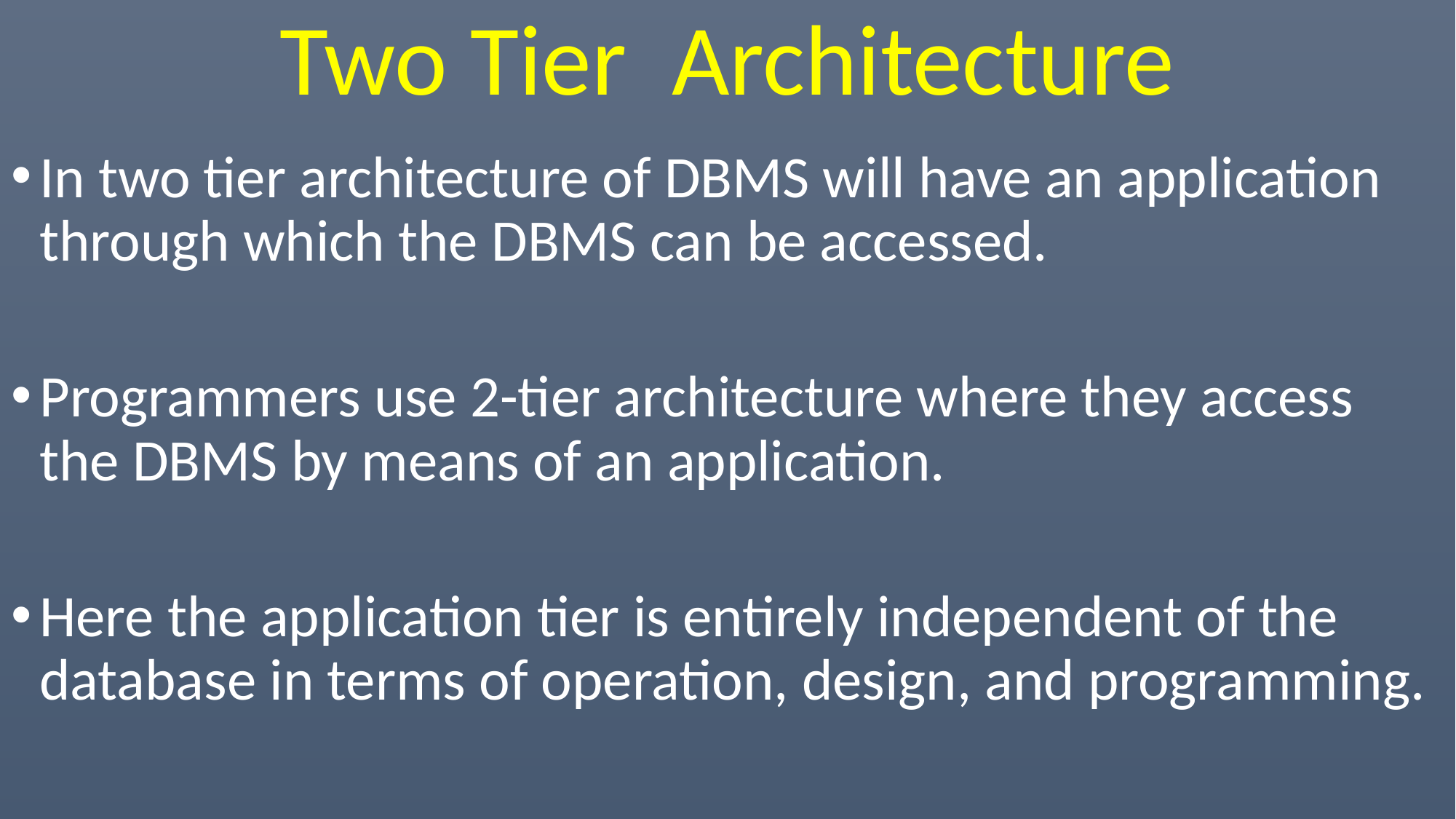

# Two Tier  Architecture
In two tier architecture of DBMS will have an application through which the DBMS can be accessed.

Programmers use 2-tier architecture where they access the DBMS by means of an application.

Here the application tier is entirely independent of the database in terms of operation, design, and programming.